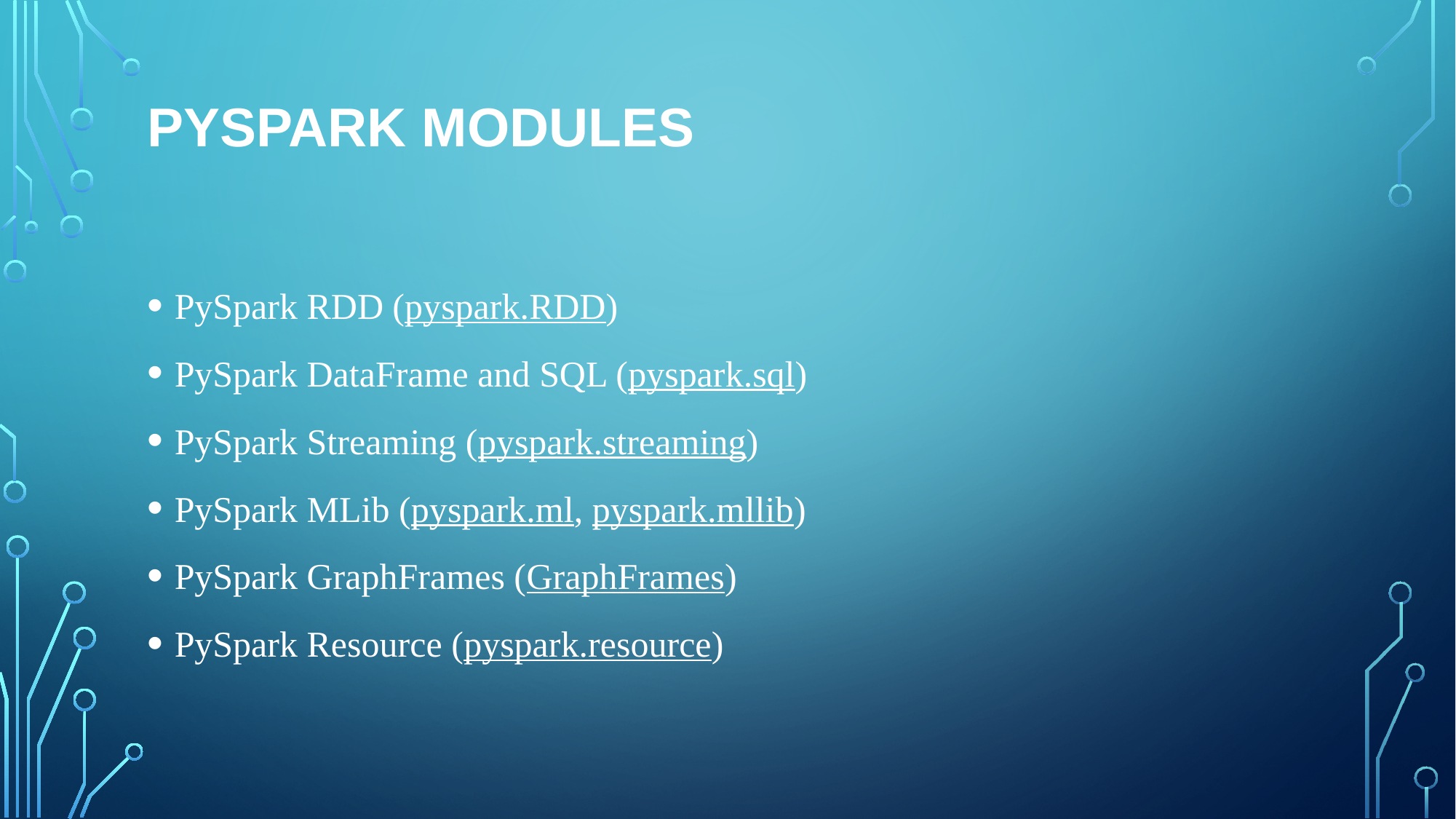

# PySpark modules
PySpark RDD (pyspark.RDD)
PySpark DataFrame and SQL (pyspark.sql)
PySpark Streaming (pyspark.streaming)
PySpark MLib (pyspark.ml, pyspark.mllib)
PySpark GraphFrames (GraphFrames)
PySpark Resource (pyspark.resource)